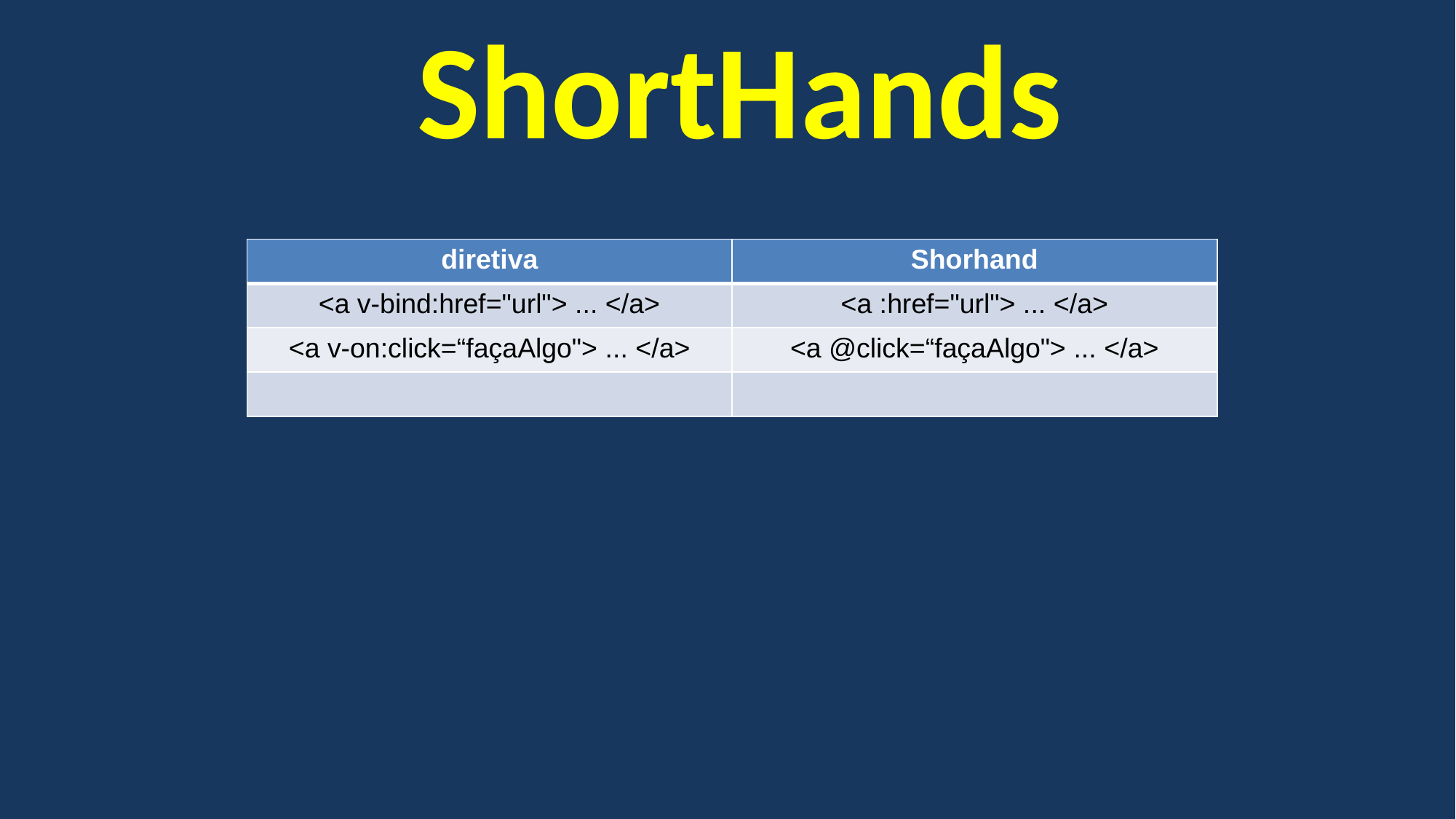

ShortHands
| diretiva | Shorhand |
| --- | --- |
| <a v-bind:href="url"> ... </a> | <a :href="url"> ... </a> |
| <a v-on:click=“façaAlgo"> ... </a> | <a @click=“façaAlgo"> ... </a> |
|  |  |